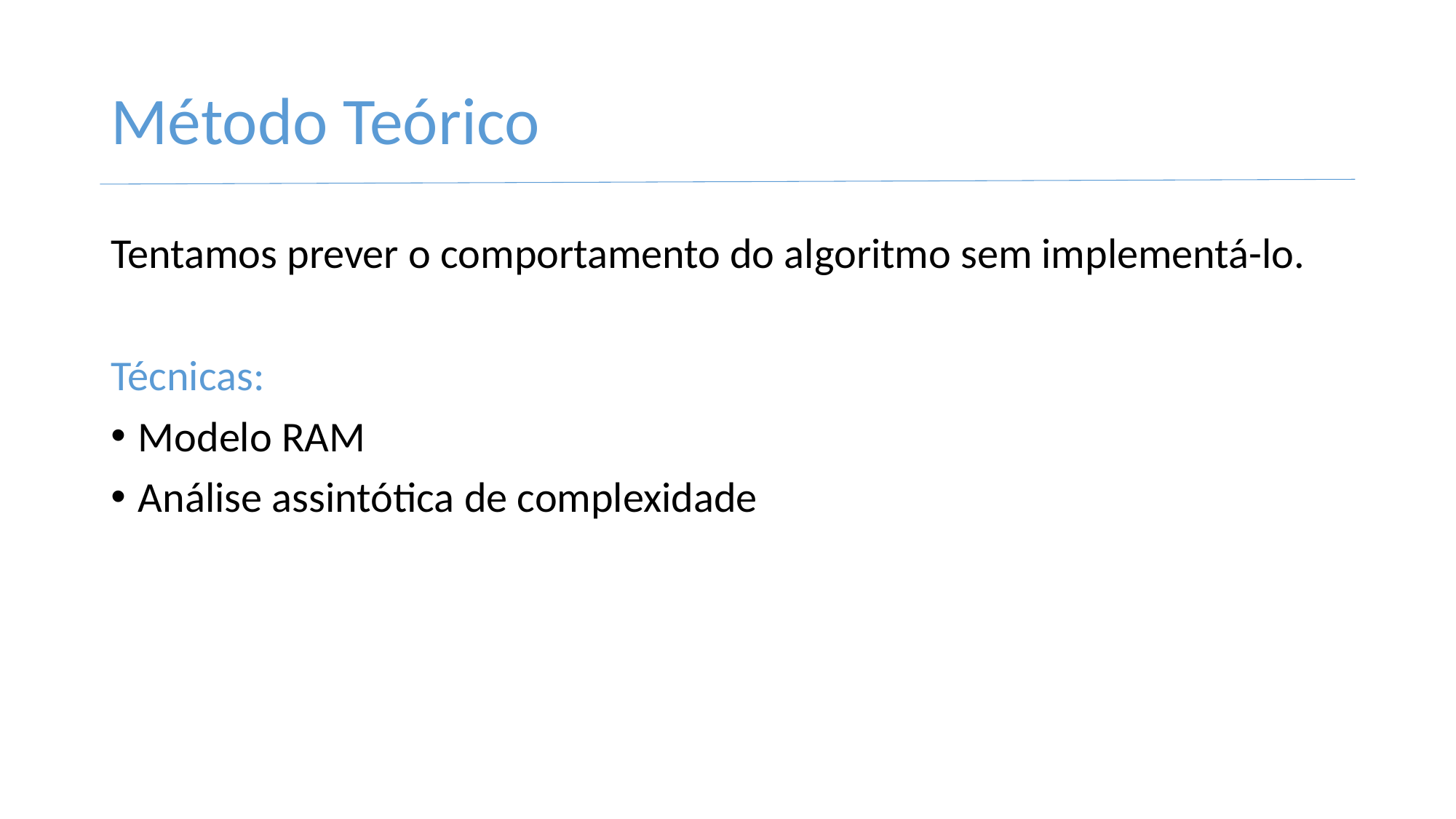

# Método Teórico
Tentamos prever o comportamento do algoritmo sem implementá-lo.

Técnicas:
Modelo RAM
Análise assintótica de complexidade